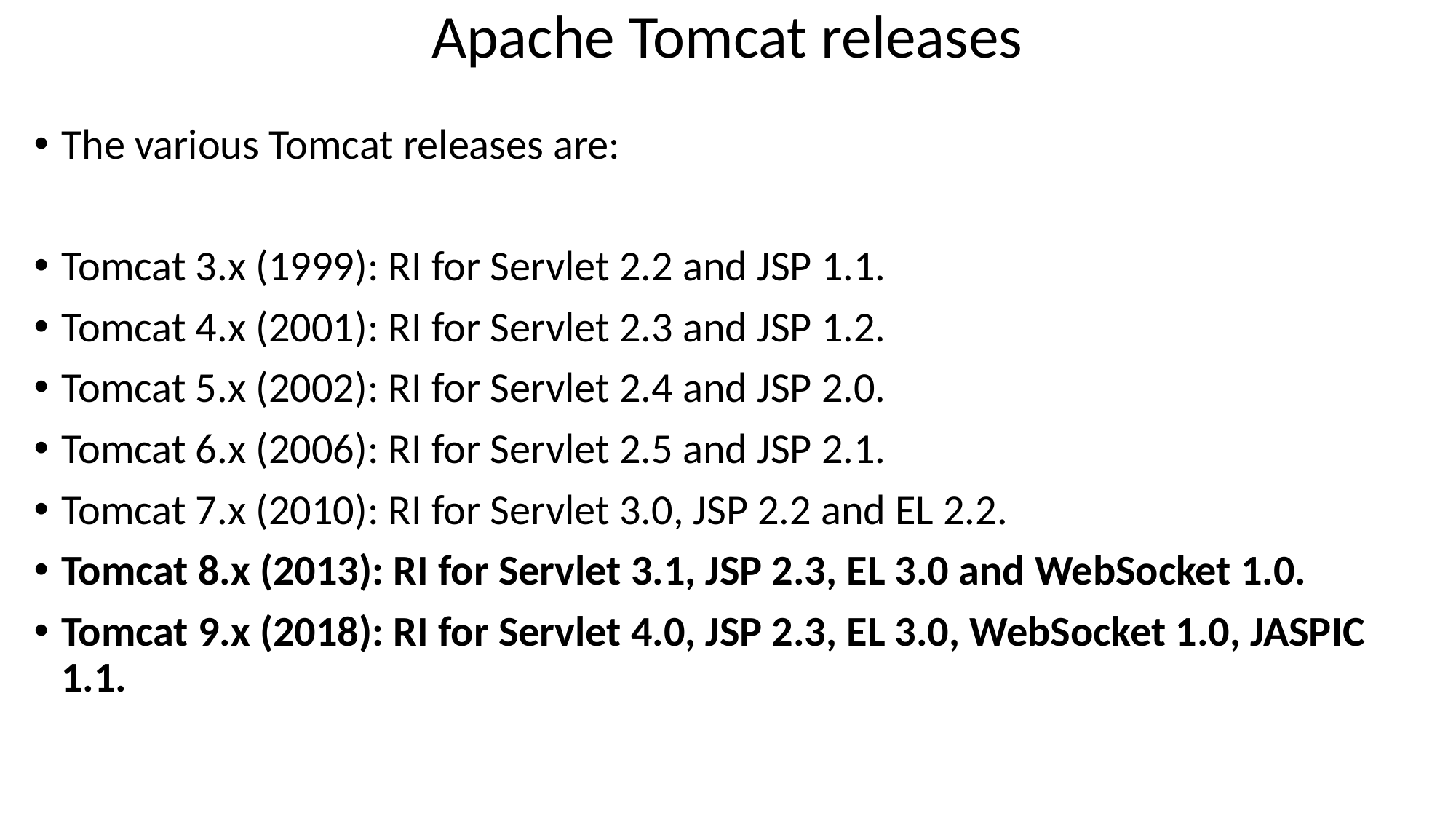

# Apache Tomcat releases
The various Tomcat releases are:

Tomcat 3.x (1999): RI for Servlet 2.2 and JSP 1.1.
Tomcat 4.x (2001): RI for Servlet 2.3 and JSP 1.2.
Tomcat 5.x (2002): RI for Servlet 2.4 and JSP 2.0.
Tomcat 6.x (2006): RI for Servlet 2.5 and JSP 2.1.
Tomcat 7.x (2010): RI for Servlet 3.0, JSP 2.2 and EL 2.2.
Tomcat 8.x (2013): RI for Servlet 3.1, JSP 2.3, EL 3.0 and WebSocket 1.0.
Tomcat 9.x (2018): RI for Servlet 4.0, JSP 2.3, EL 3.0, WebSocket 1.0, JASPIC 1.1.